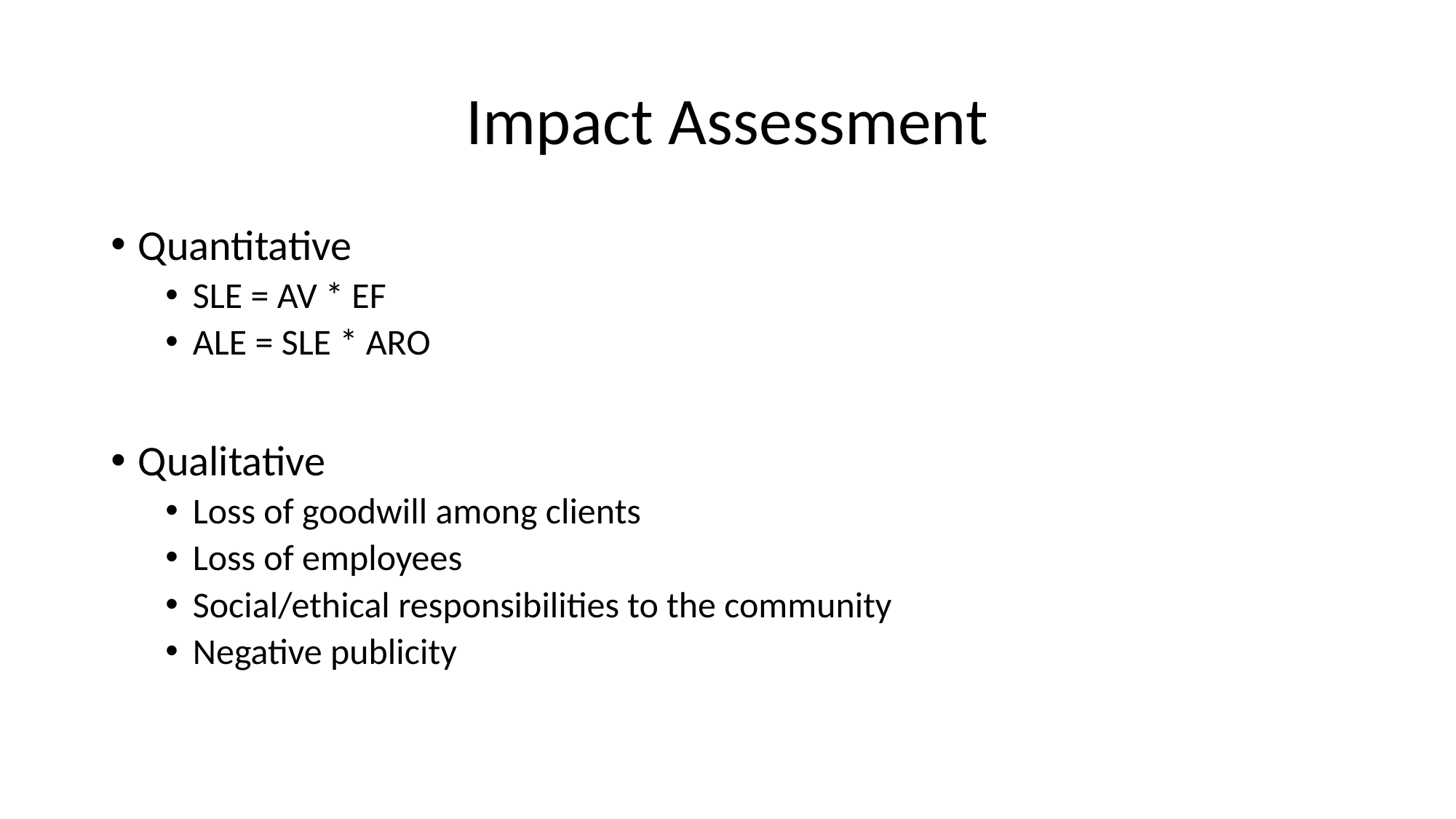

# Impact Assessment
Quantitative
SLE = AV * EF
ALE = SLE * ARO

Qualitative
Loss of goodwill among clients
Loss of employees
Social/ethical responsibilities to the community
Negative publicity